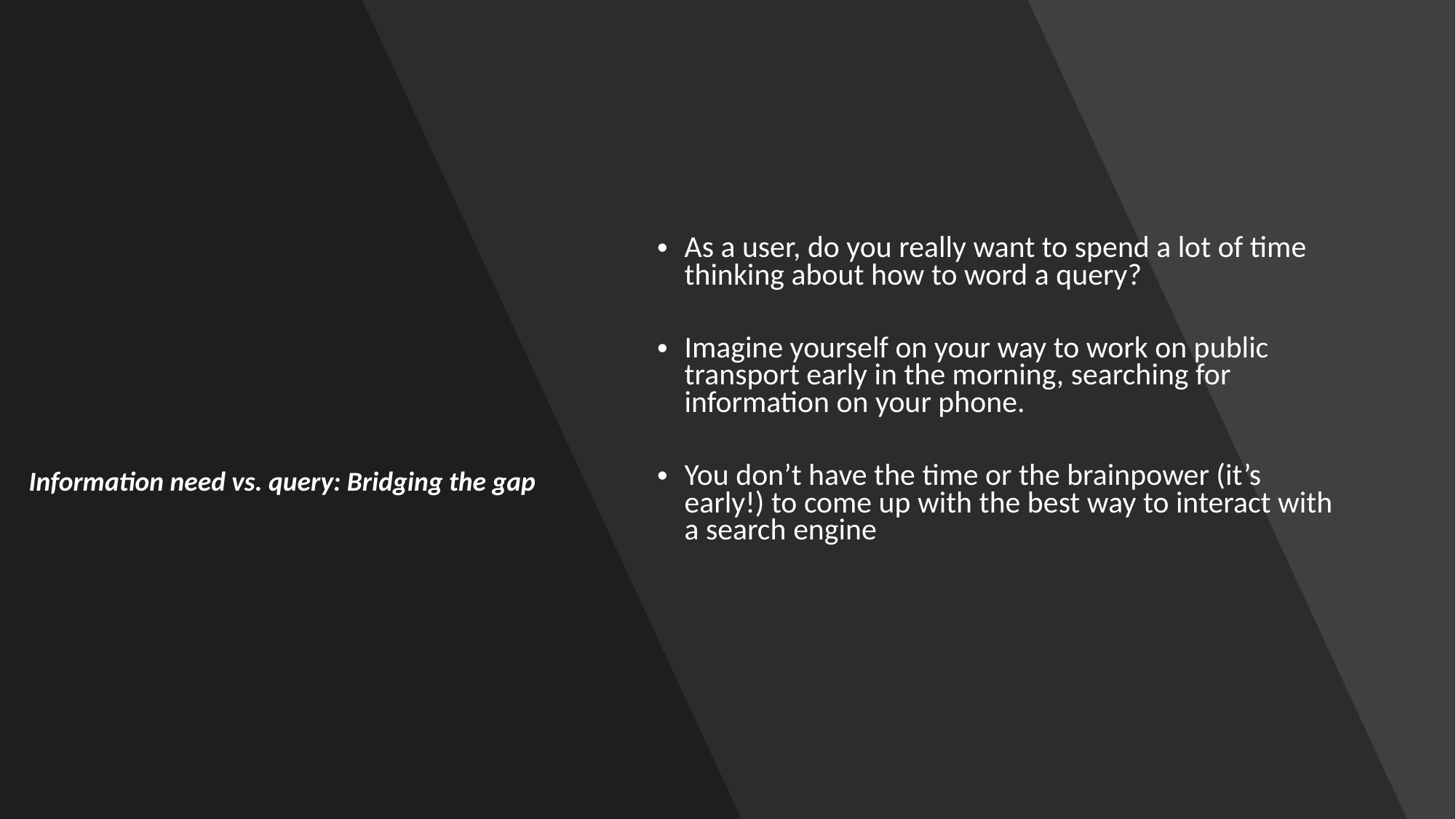

As a user, do you really want to spend a lot of time thinking about how to word a query?

Imagine yourself on your way to work on public transport early in the morning, searching for information on your phone.

You don’t have the time or the brainpower (it’s early!) to come up with the best way to interact with a search engine
Information need vs. query: Bridging the gap